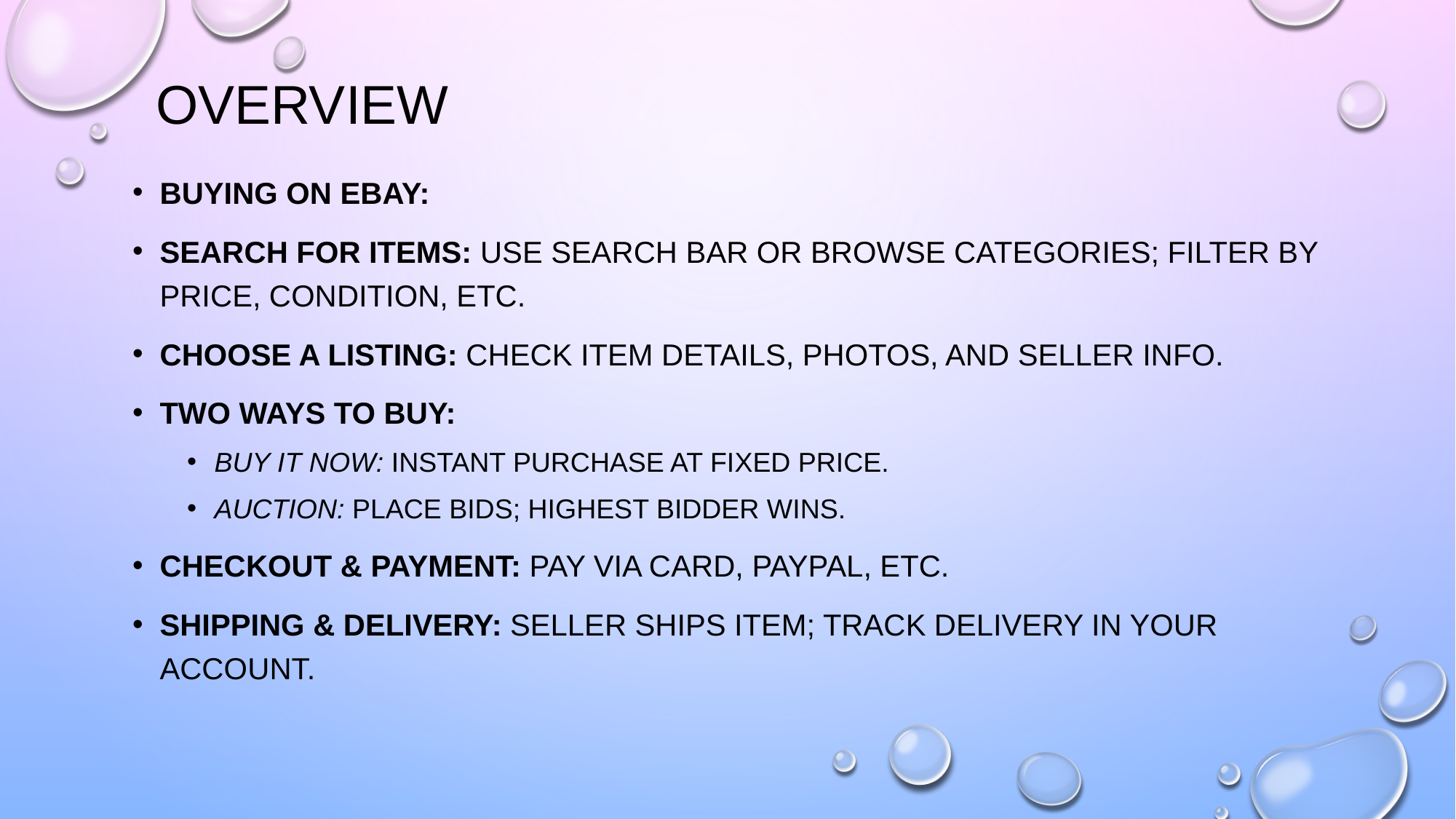

# Overview
Buying on eBay:
Search for Items: Use search bar or browse categories; filter by price, condition, etc.
Choose a Listing: Check item details, photos, and seller info.
Two Ways to Buy:
Buy It Now: Instant purchase at fixed price.
Auction: Place bids; highest bidder wins.
Checkout & Payment: Pay via card, PayPal, etc.
Shipping & Delivery: Seller ships item; track delivery in your account.